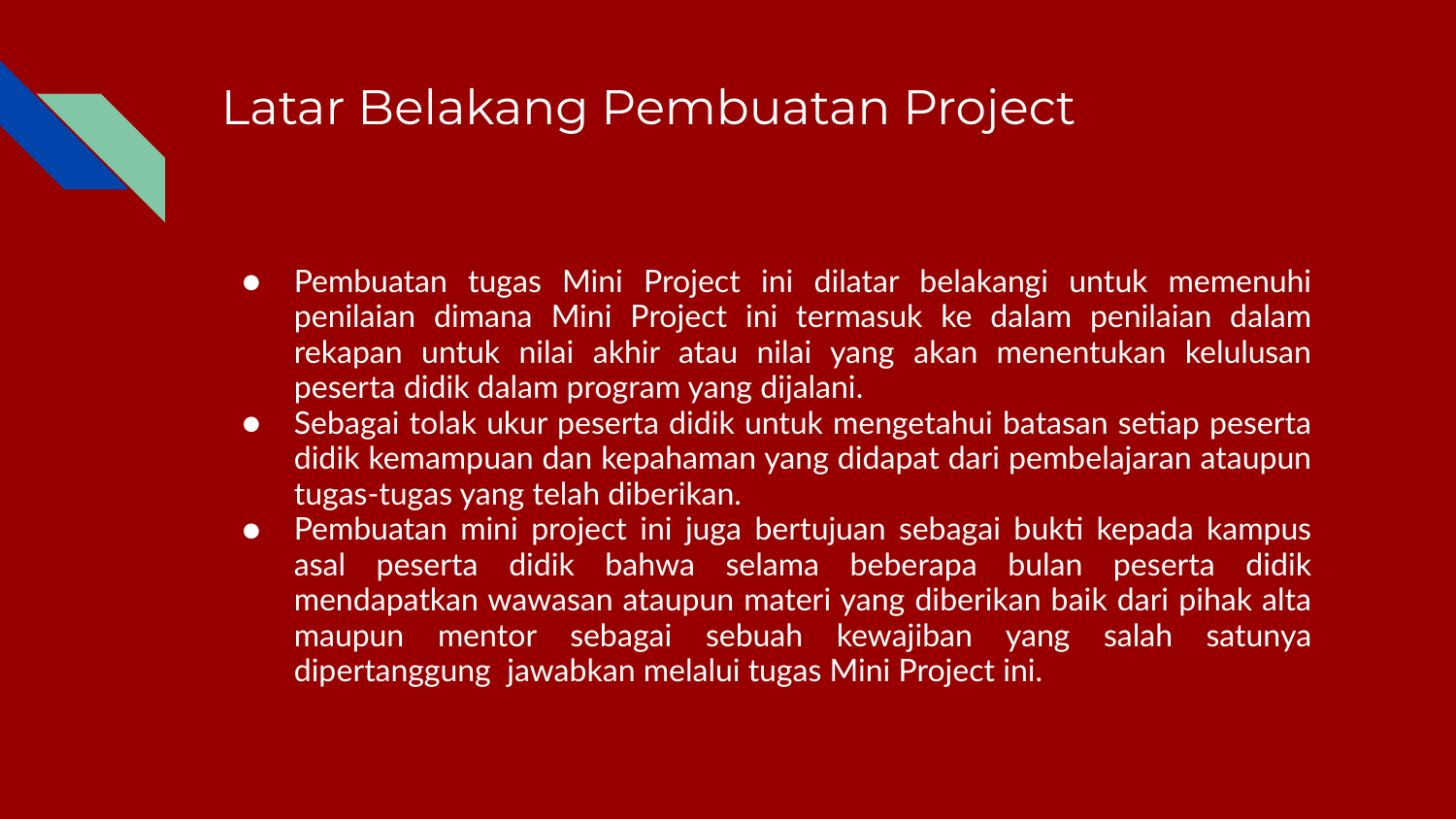

# Latar Belakang Pembuatan Project
Pembuatan tugas Mini Project ini dilatar belakangi untuk memenuhi penilaian dimana Mini Project ini termasuk ke dalam penilaian dalam rekapan untuk nilai akhir atau nilai yang akan menentukan kelulusan peserta didik dalam program yang dijalani.
Sebagai tolak ukur peserta didik untuk mengetahui batasan setiap peserta didik kemampuan dan kepahaman yang didapat dari pembelajaran ataupun tugas-tugas yang telah diberikan.
Pembuatan mini project ini juga bertujuan sebagai bukti kepada kampus asal peserta didik bahwa selama beberapa bulan peserta didik mendapatkan wawasan ataupun materi yang diberikan baik dari pihak alta maupun mentor sebagai sebuah kewajiban yang salah satunya dipertanggung  jawabkan melalui tugas Mini Project ini.